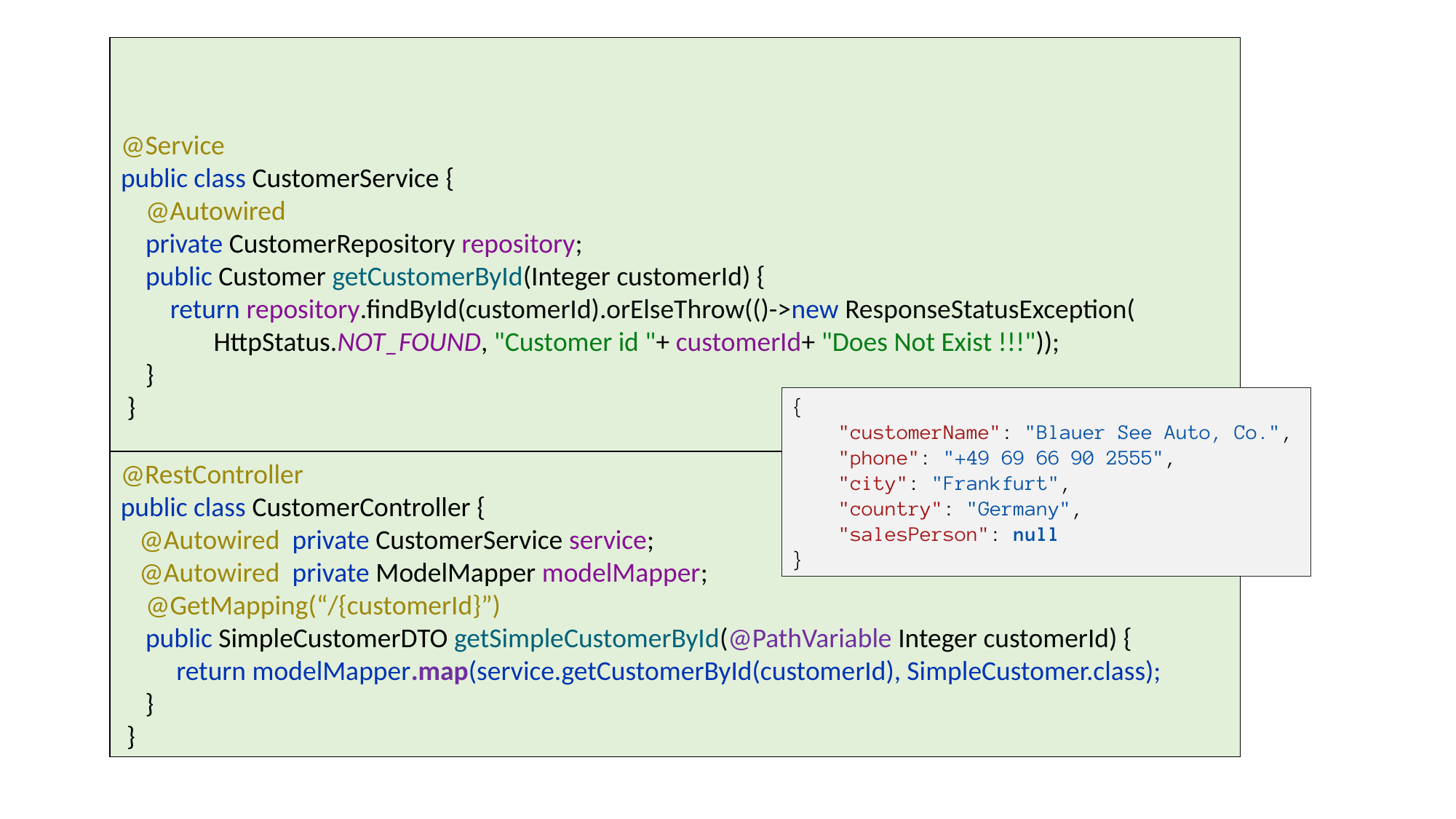

# Using ModelMapper instead custom mapper
@Service
public class CustomerService {
    @Autowired
    private CustomerRepository repository;
    public Customer getCustomerById(Integer customerId) {
        return repository.findById(customerId).orElseThrow(()->new ResponseStatusException(
               HttpStatus.NOT_FOUND, "Customer id "+ customerId+ "Does Not Exist !!!"));
    }
 }
{
    "customerName": "Blauer See Auto, Co.",
    "phone": "+49 69 66 90 2555",
    "city": "Frankfurt",
    "country": "Germany",
    "salesPerson": null
}
@RestController
public class CustomerController {
   @Autowired  private CustomerService service;
   @Autowired  private ModelMapper modelMapper;
    @GetMapping(“/{customerId}”)
    public SimpleCustomerDTO getSimpleCustomerById(@PathVariable Integer customerId) {
         return modelMapper.map(service.getCustomerById(customerId), SimpleCustomer.class);
    }
 }